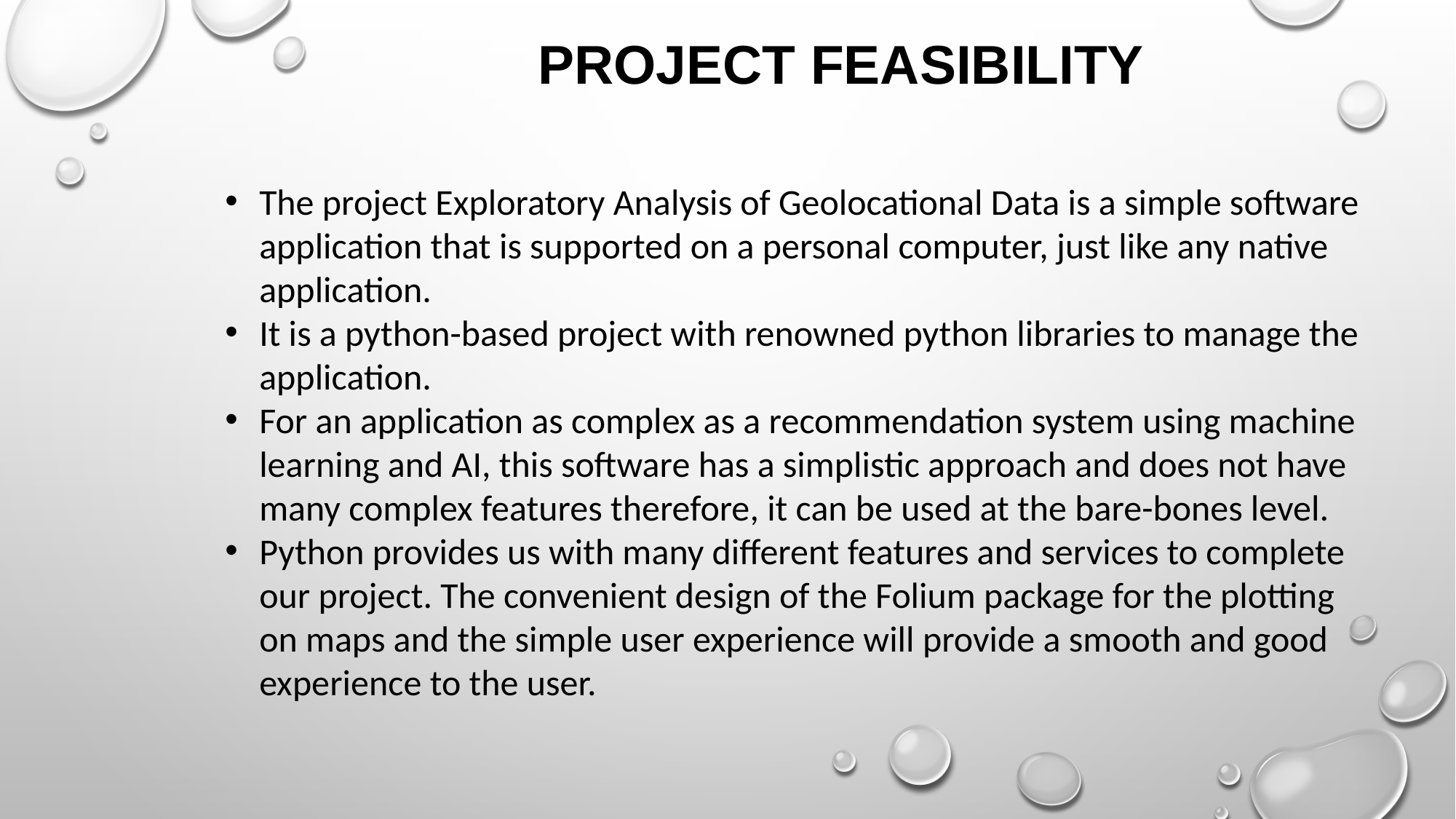

PROJECT FEASIBILITY
The project Exploratory Analysis of Geolocational Data is a simple software application that is supported on a personal computer, just like any native application.
It is a python-based project with renowned python libraries to manage the application.
For an application as complex as a recommendation system using machine learning and AI, this software has a simplistic approach and does not have many complex features therefore, it can be used at the bare-bones level.
Python provides us with many different features and services to complete our project. The convenient design of the Folium package for the plotting on maps and the simple user experience will provide a smooth and good experience to the user.